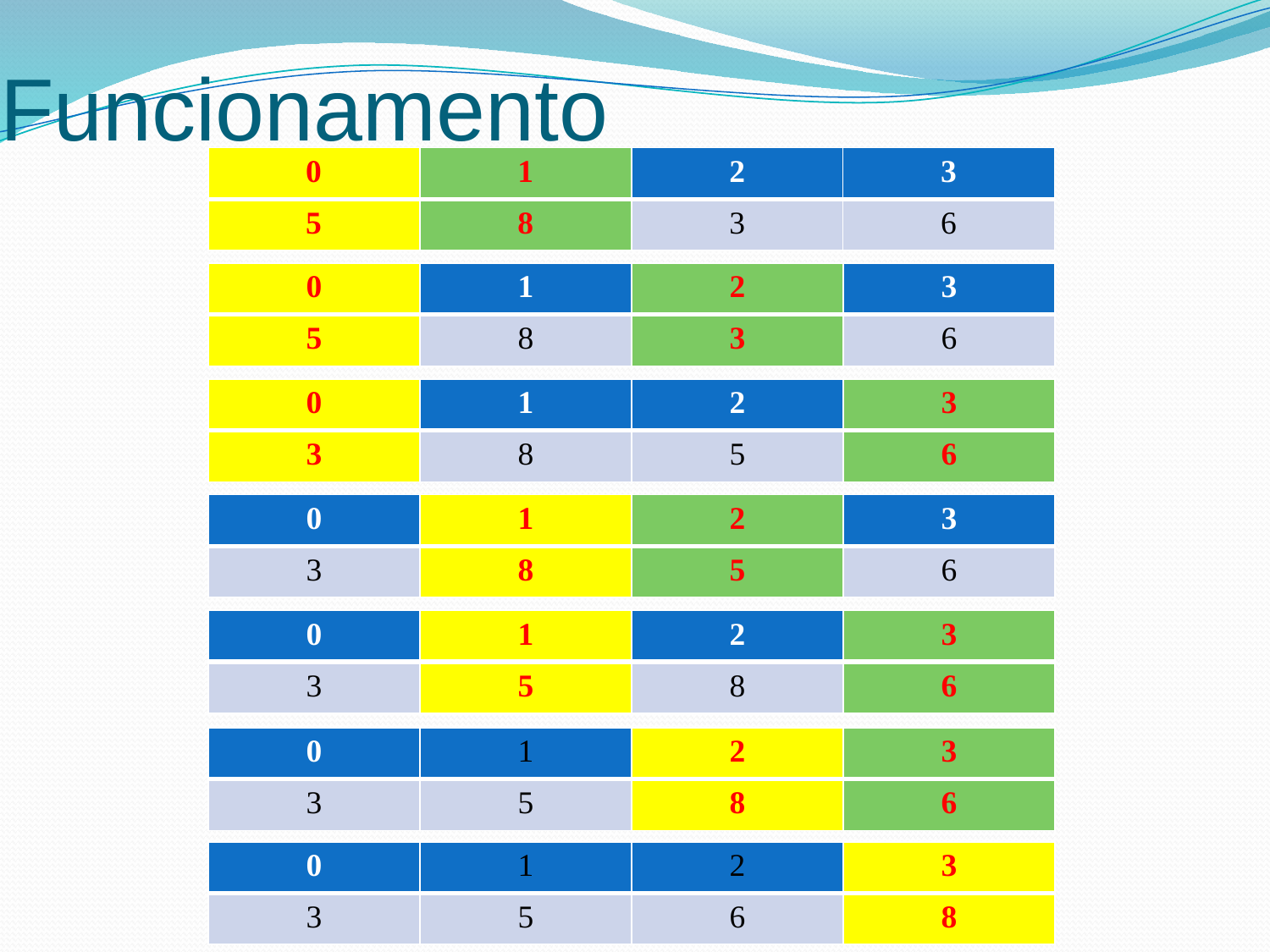

Funcionamento
| 0 | 1 | 2 | 3 |
| --- | --- | --- | --- |
| 5 | 8 | 3 | 6 |
| 0 | 1 | 2 | 3 |
| --- | --- | --- | --- |
| 5 | 8 | 3 | 6 |
| 0 | 1 | 2 | 3 |
| --- | --- | --- | --- |
| 3 | 8 | 5 | 6 |
| 0 | 1 | 2 | 3 |
| --- | --- | --- | --- |
| 3 | 8 | 5 | 6 |
| 0 | 1 | 2 | 3 |
| --- | --- | --- | --- |
| 3 | 5 | 8 | 6 |
| 0 | 1 | 2 | 3 |
| --- | --- | --- | --- |
| 3 | 5 | 8 | 6 |
| 0 | 1 | 2 | 3 |
| --- | --- | --- | --- |
| 3 | 5 | 6 | 8 |